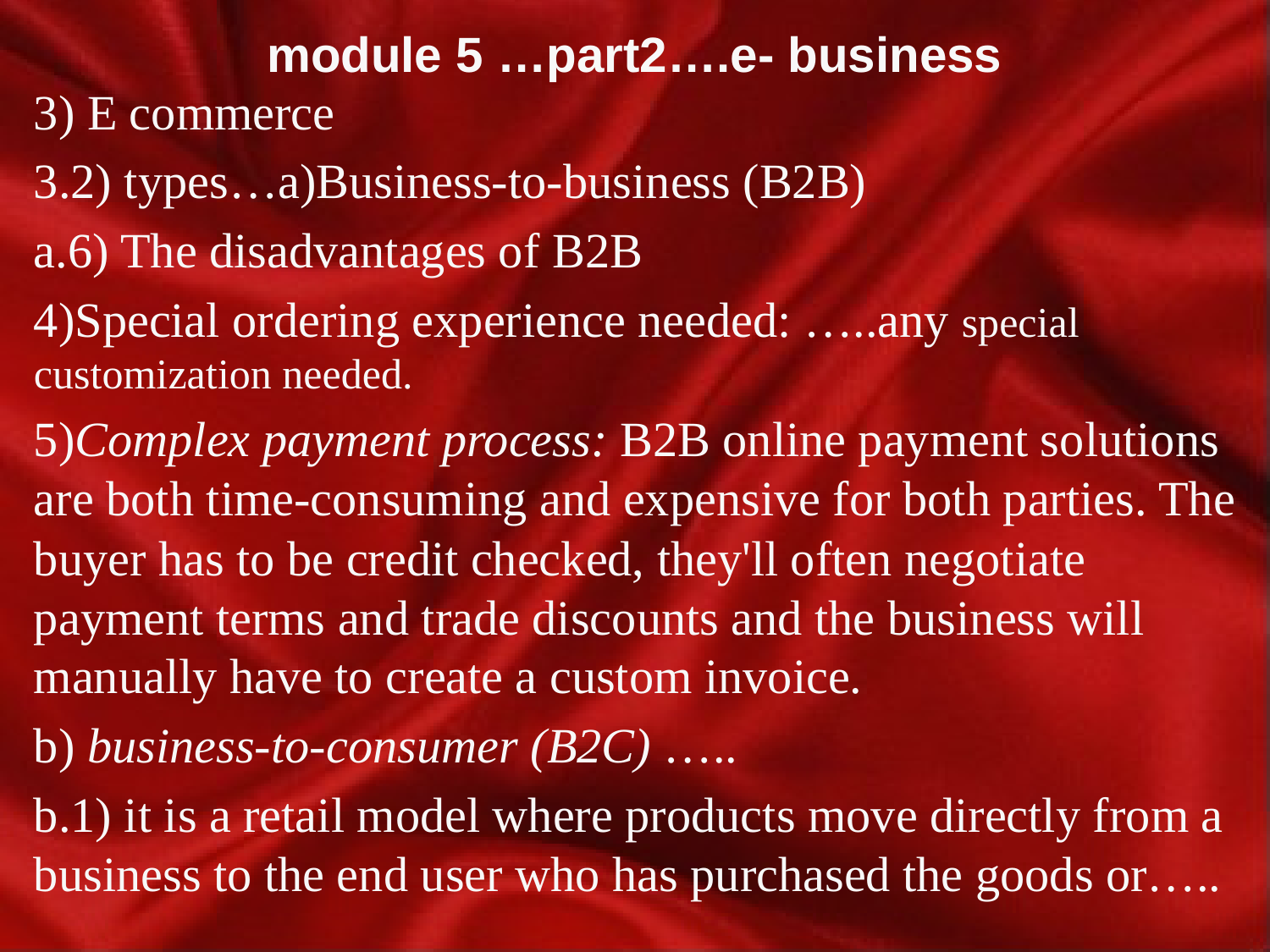

# module 5 …part2….e- business
3) E commerce
3.2) types…a)Business-to-business (B2B)
a.6) The disadvantages of B2B
4)Special ordering experience needed: …..any special customization needed.
5)Complex payment process: B2B online payment solutions are both time-consuming and expensive for both parties. The buyer has to be credit checked, they'll often negotiate payment terms and trade discounts and the business will manually have to create a custom invoice.
b) business-to-consumer (B2C) …..
b.1) it is a retail model where products move directly from a business to the end user who has purchased the goods or…..